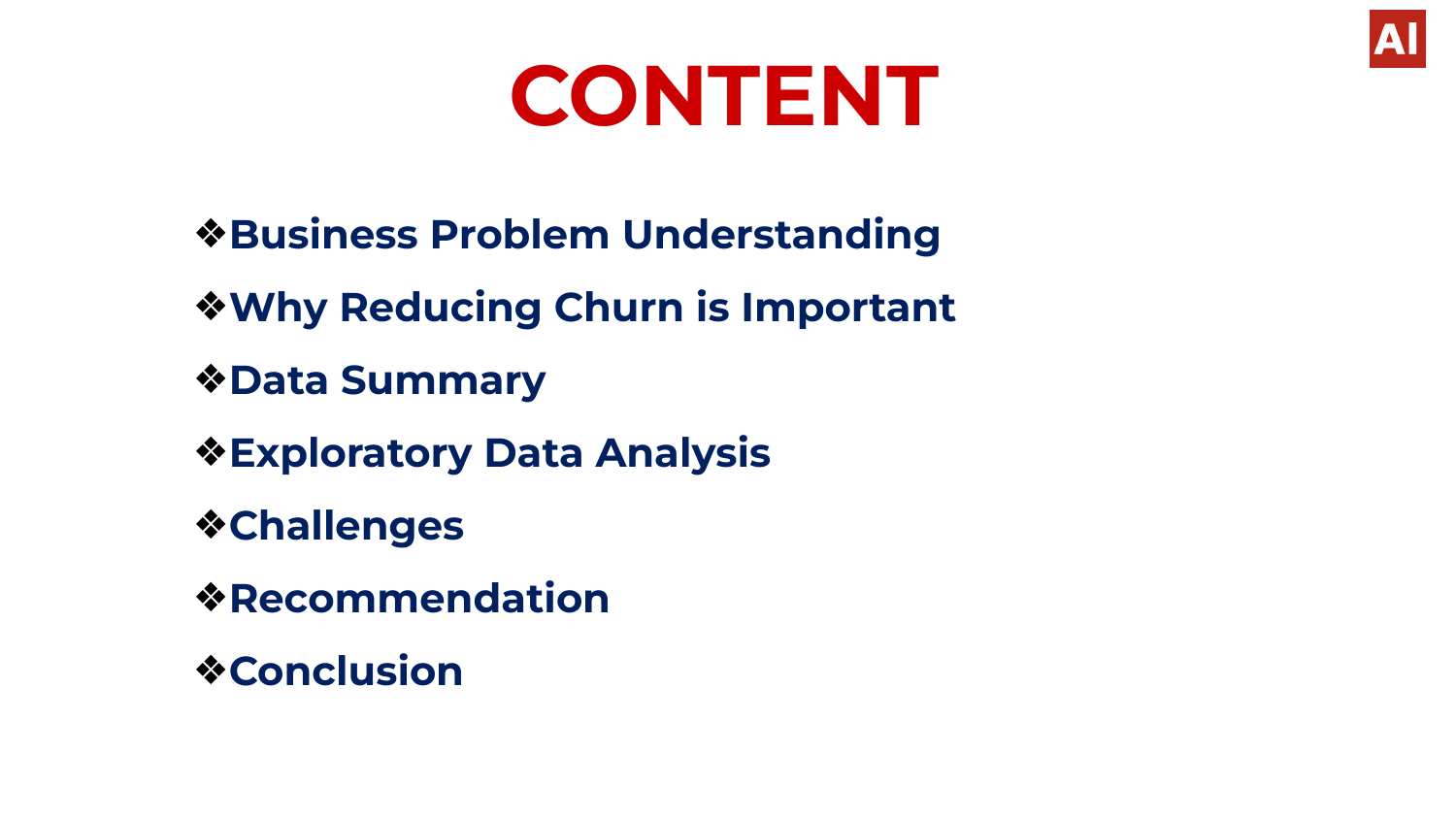

CONTENT

#
Business Problem Understanding
Why Reducing Churn is Important
Data Summary
Exploratory Data Analysis
Challenges
Recommendation
Conclusion